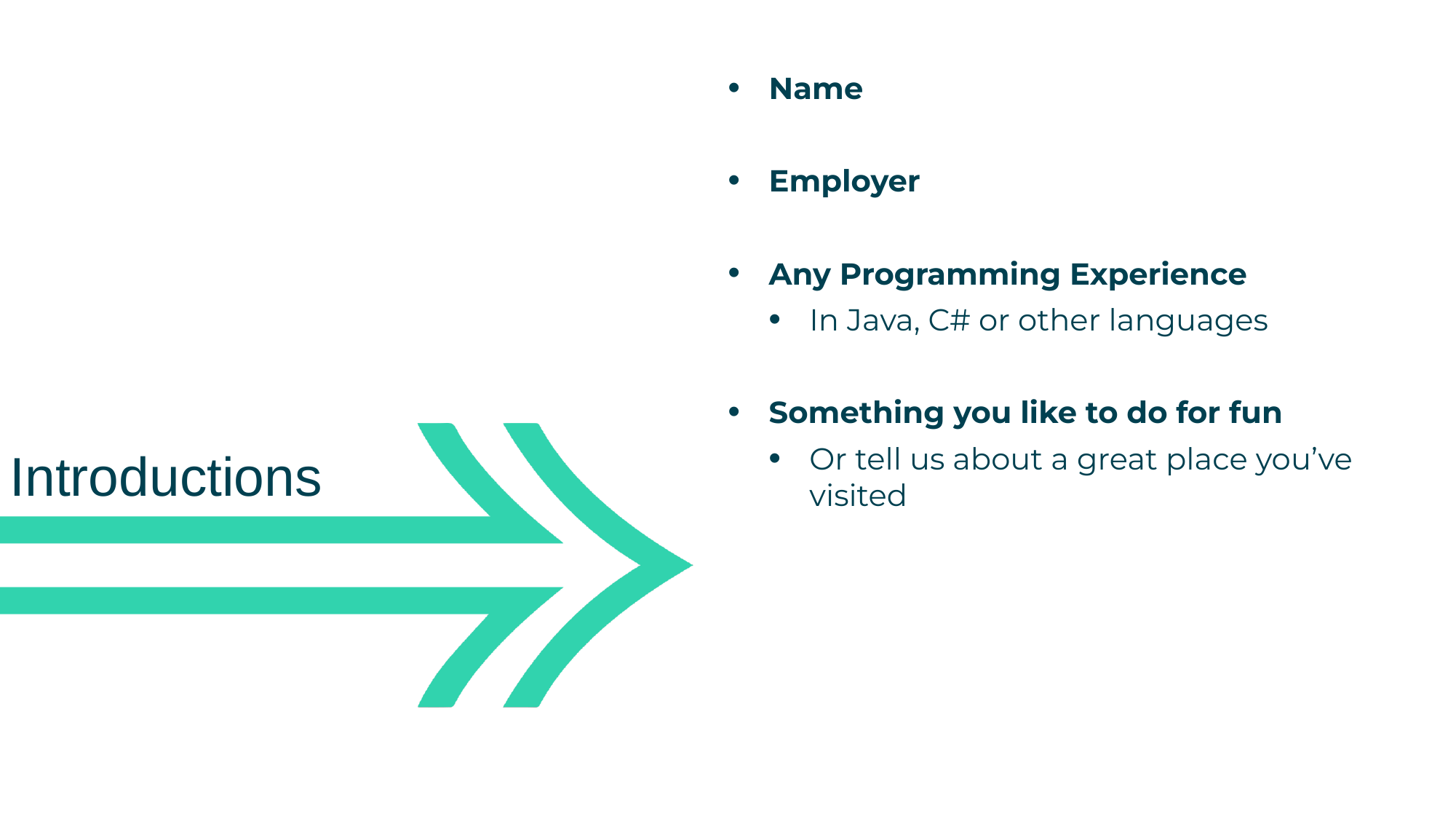

Name

Employer

Any Programming Experience
In Java, C# or other languages

Something you like to do for fun
Or tell us about a great place you’ve visited

Introductions